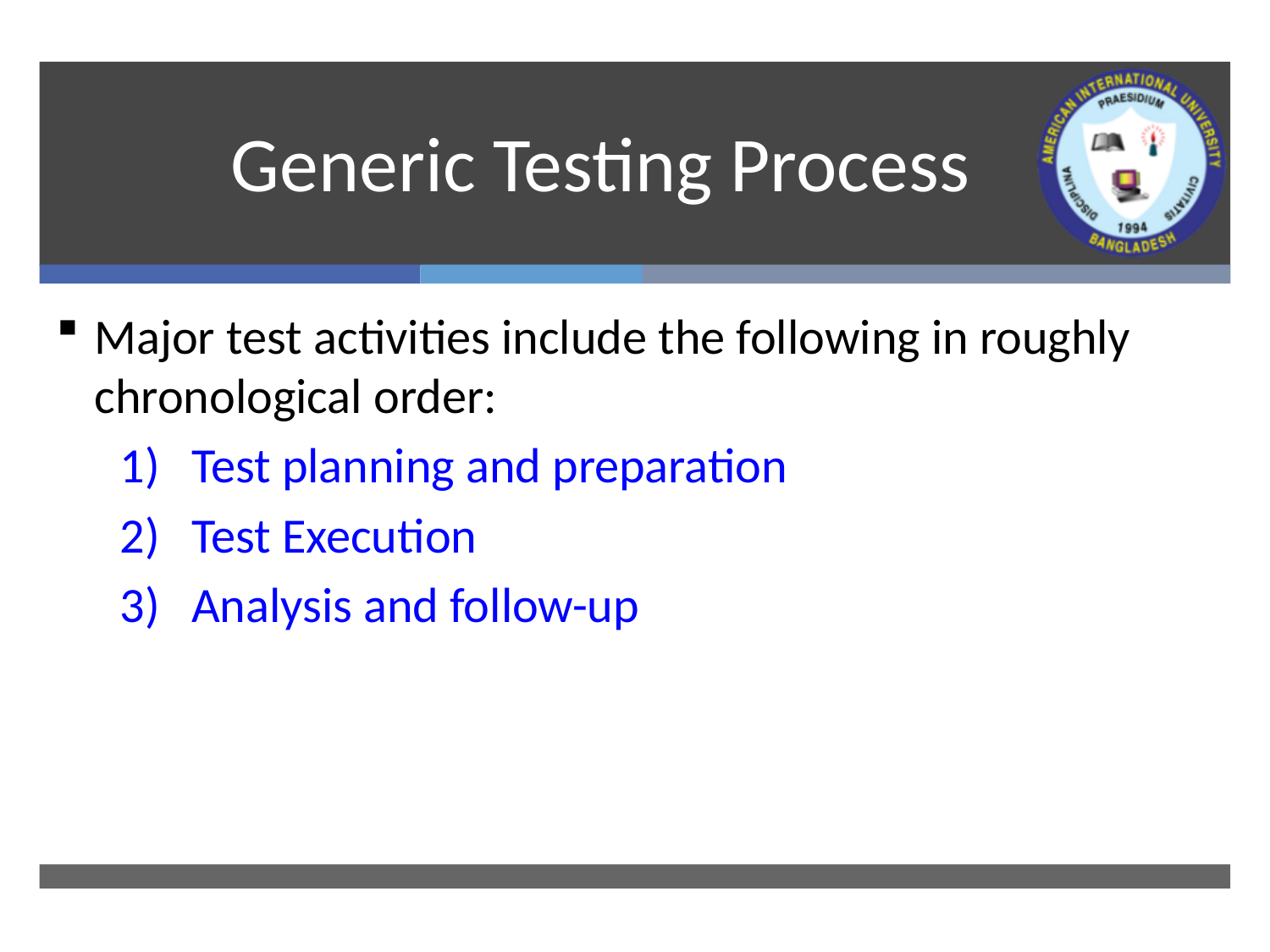

# Generic Testing Process
Major test activities include the following in roughly chronological order:
Test planning and preparation
Test Execution
Analysis and follow-up